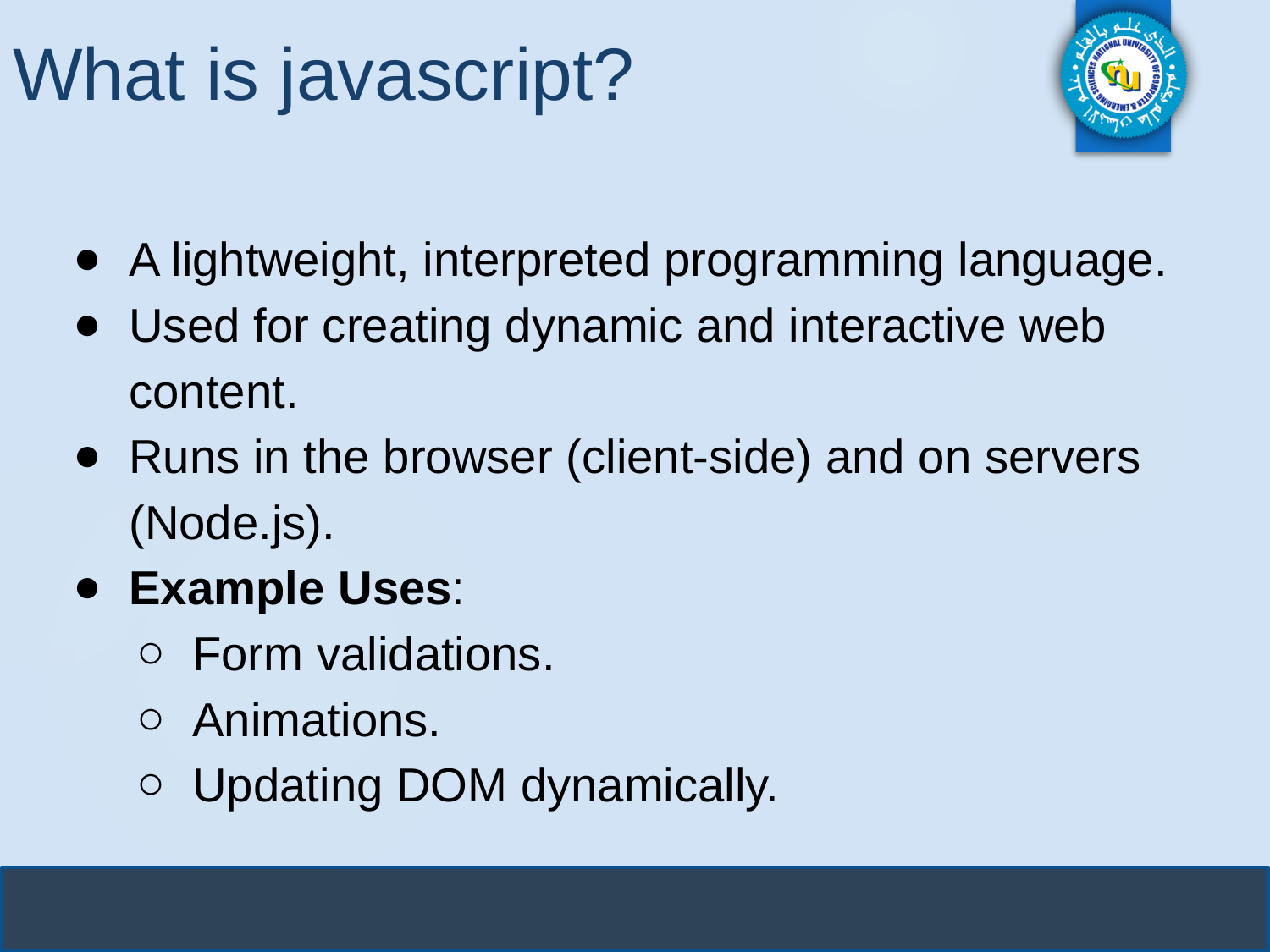

# What is javascript?
A lightweight, interpreted programming language.
Used for creating dynamic and interactive web content.
Runs in the browser (client-side) and on servers (Node.js).
Example Uses:
Form validations.
Animations.
Updating DOM dynamically.